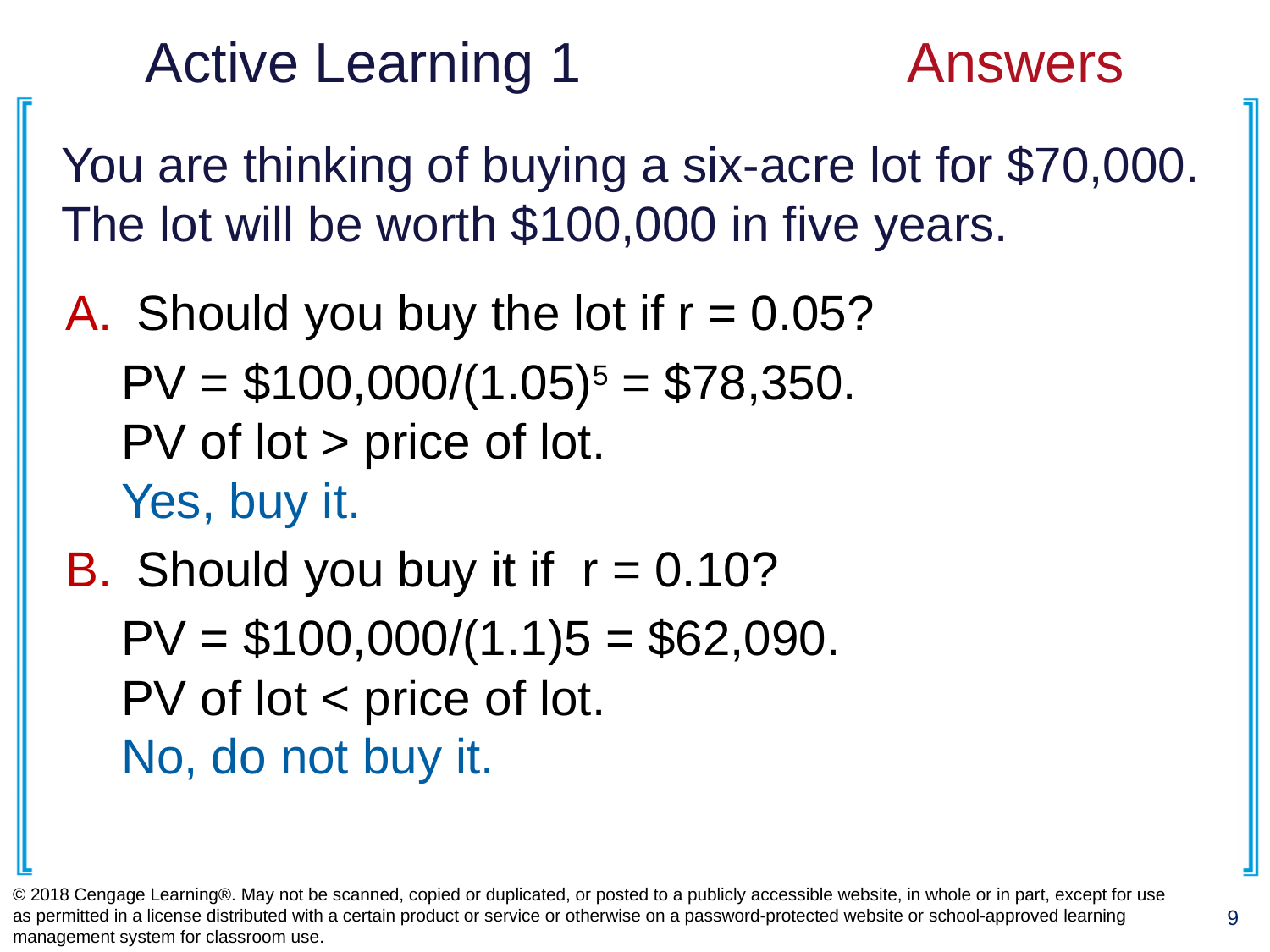

# Active Learning 1			Answers
You are thinking of buying a six-acre lot for $70,000.  The lot will be worth $100,000 in five years.
Should you buy the lot if r = 0.05?
PV = $100,000/(1.05)5 = $78,350.
PV of lot > price of lot.
Yes, buy it.
Should you buy it if  r = 0.10?
PV = $100,000/(1.1)5 = $62,090.
PV of lot < price of lot.
No, do not buy it.
© 2018 Cengage Learning®. May not be scanned, copied or duplicated, or posted to a publicly accessible website, in whole or in part, except for use as permitted in a license distributed with a certain product or service or otherwise on a password-protected website or school-approved learning management system for classroom use.
9